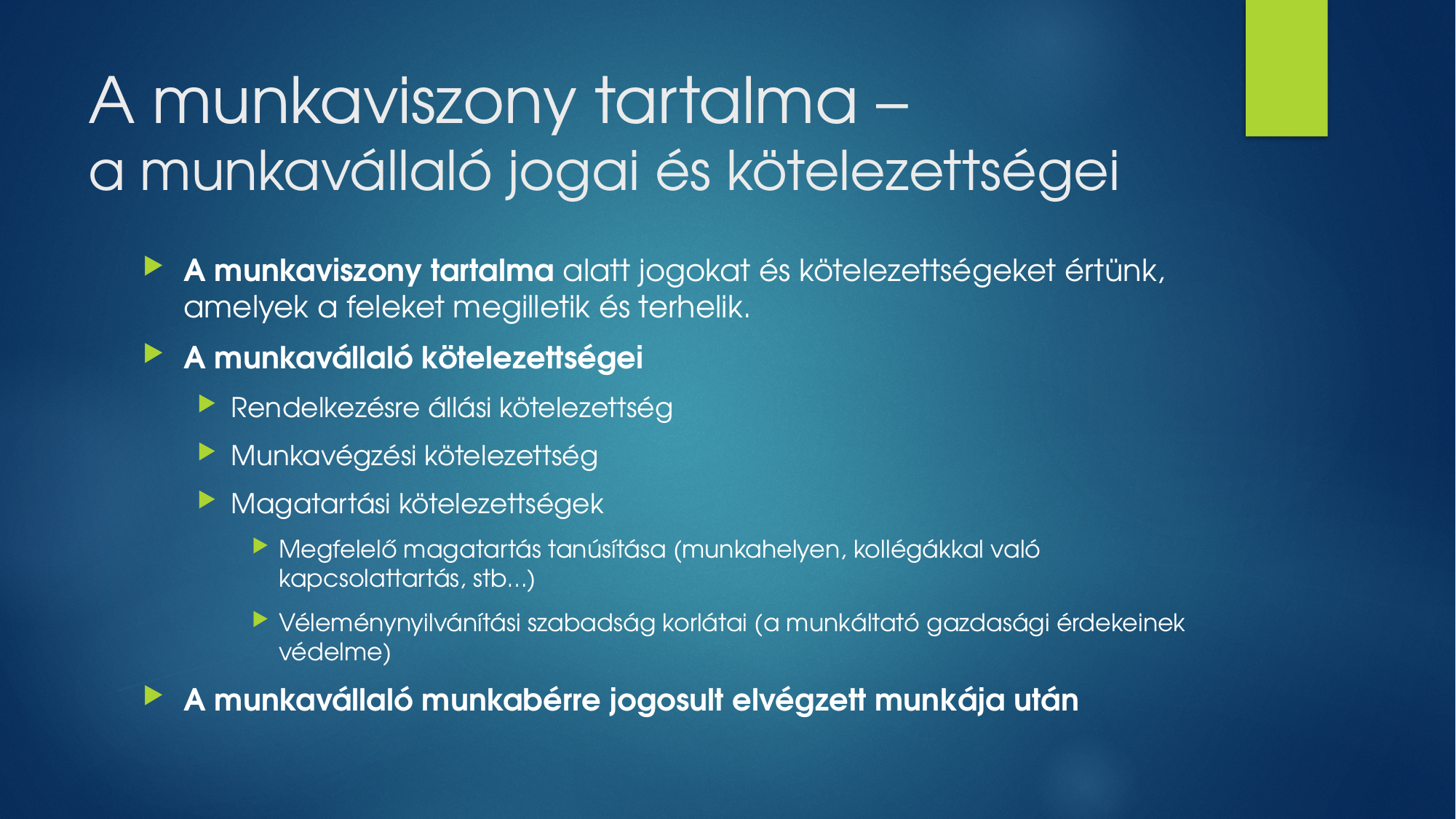

# A munkaviszony tartalma – a munkavállaló jogai és kötelezettségei
A munkaviszony tartalma alatt jogokat és kötelezettségeket értünk, amelyek a feleket megilletik és terhelik.
A munkavállaló kötelezettségei
Rendelkezésre állási kötelezettség
Munkavégzési kötelezettség
Magatartási kötelezettségek
Megfelelő magatartás tanúsítása (munkahelyen, kollégákkal való kapcsolattartás, stb…)
Véleménynyilvánítási szabadság korlátai (a munkáltató gazdasági érdekeinek védelme)
A munkavállaló munkabérre jogosult elvégzett munkája után